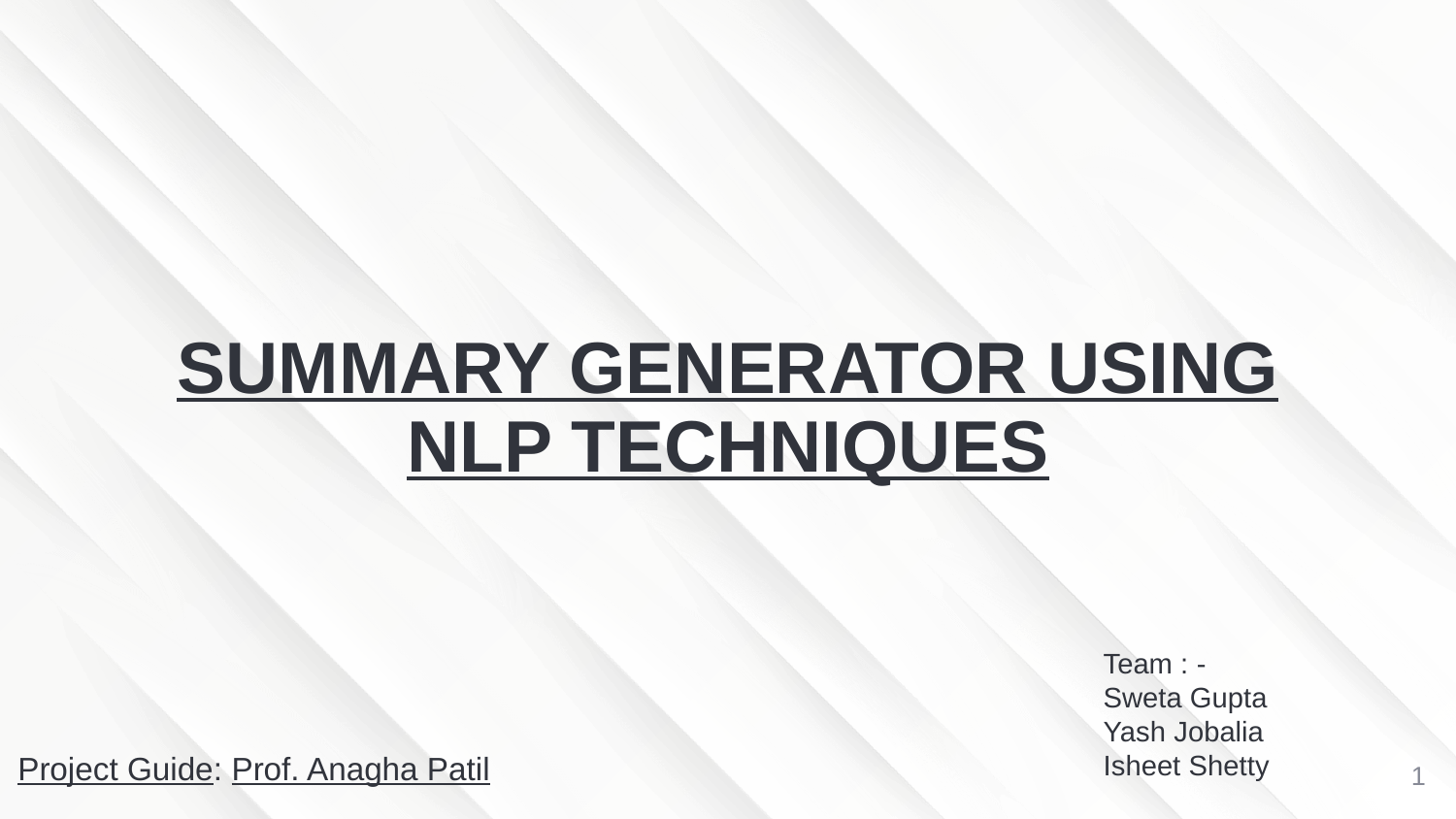

# SUMMARY GENERATOR USING NLP TECHNIQUES
Team : -
Sweta Gupta
Yash Jobalia
Isheet Shetty
Project Guide: Prof. Anagha Patil
1